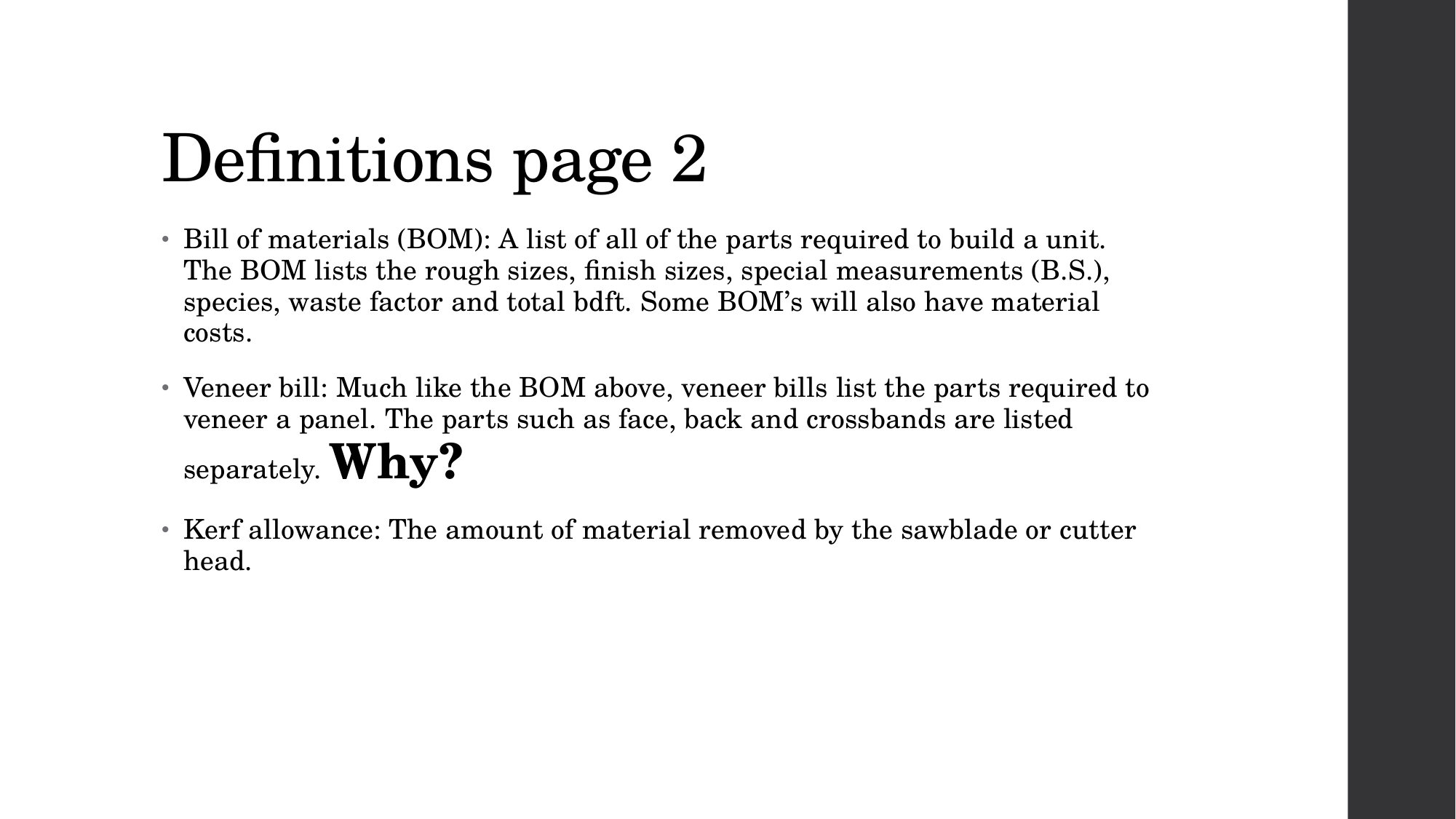

# Definitions page 2
Bill of materials (BOM): A list of all of the parts required to build a unit. The BOM lists the rough sizes, finish sizes, special measurements (B.S.), species, waste factor and total bdft. Some BOM’s will also have material costs.
Veneer bill: Much like the BOM above, veneer bills list the parts required to veneer a panel. The parts such as face, back and crossbands are listed separately. Why?
Kerf allowance: The amount of material removed by the sawblade or cutter head.